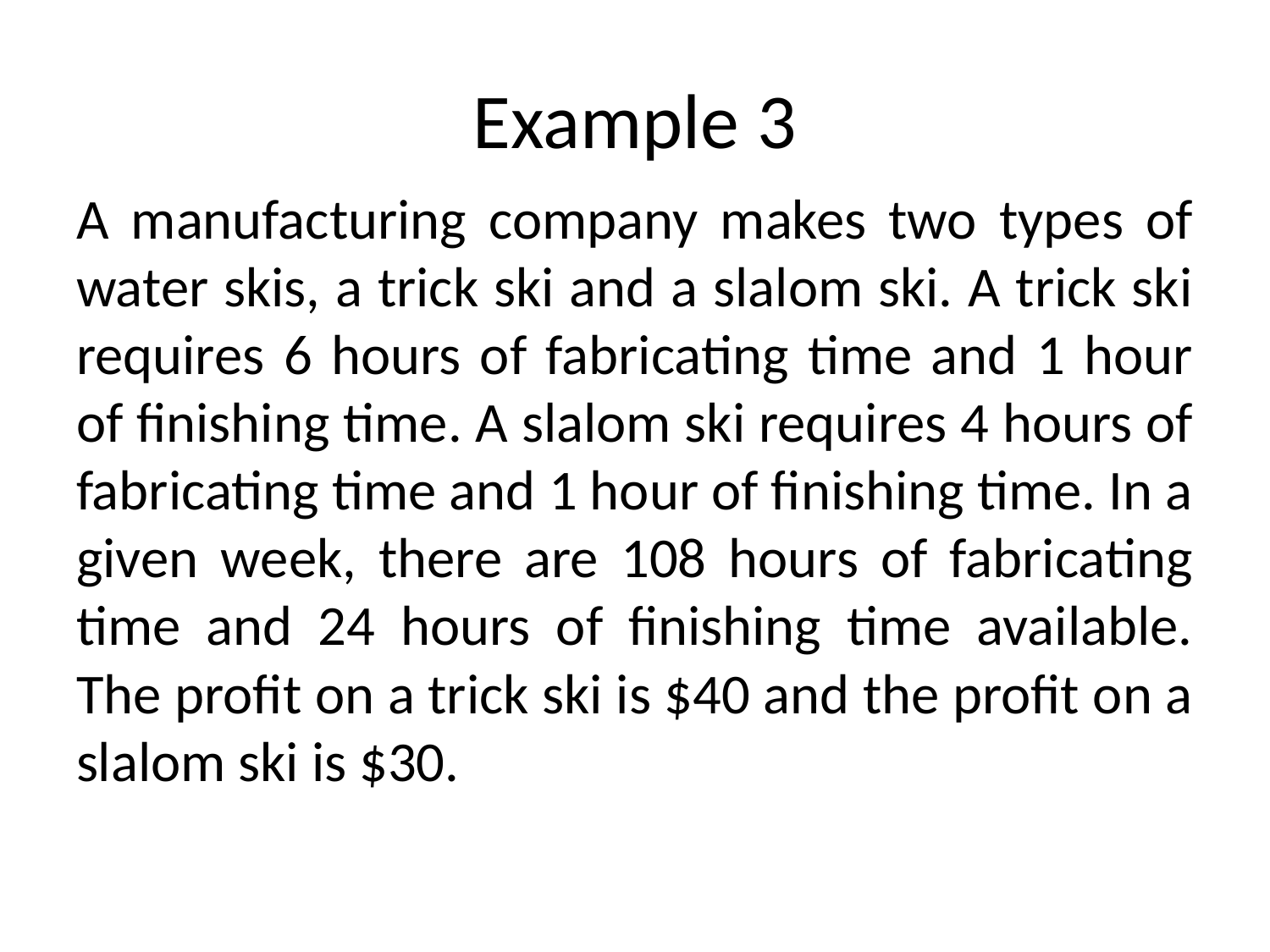

# Example 3
A manufacturing company makes two types of water skis, a trick ski and a slalom ski. A trick ski requires 6 hours of fabricating time and 1 hour of finishing time. A slalom ski requires 4 hours of fabricating time and 1 hour of finishing time. In a given week, there are 108 hours of fabricating time and 24 hours of finishing time available. The profit on a trick ski is $40 and the profit on a slalom ski is $30.